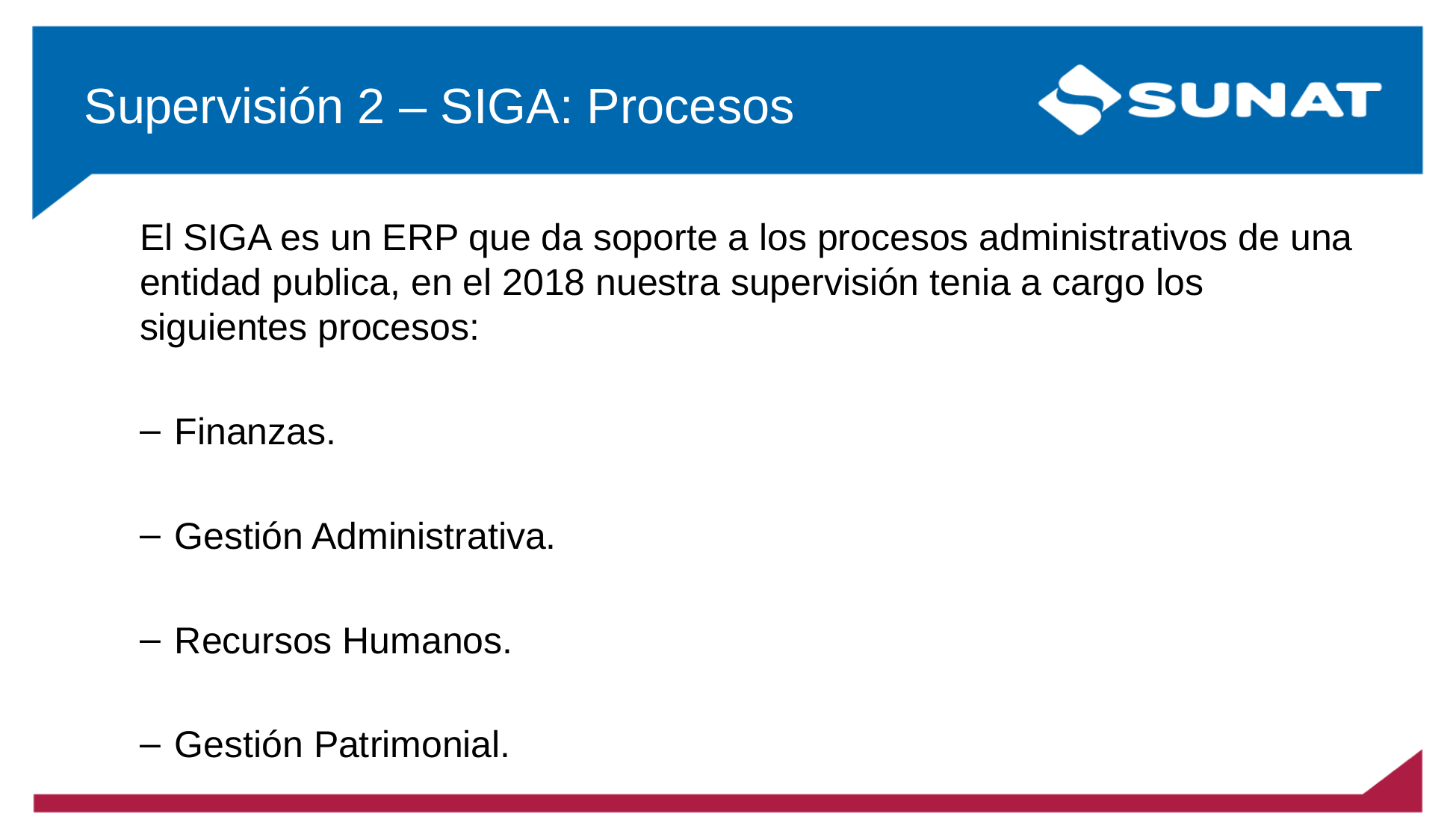

# Supervisión 2 – SIGA: Procesos
El SIGA es un ERP que da soporte a los procesos administrativos de una entidad publica, en el 2018 nuestra supervisión tenia a cargo los siguientes procesos:

Finanzas.

Gestión Administrativa.

Recursos Humanos.

Gestión Patrimonial.